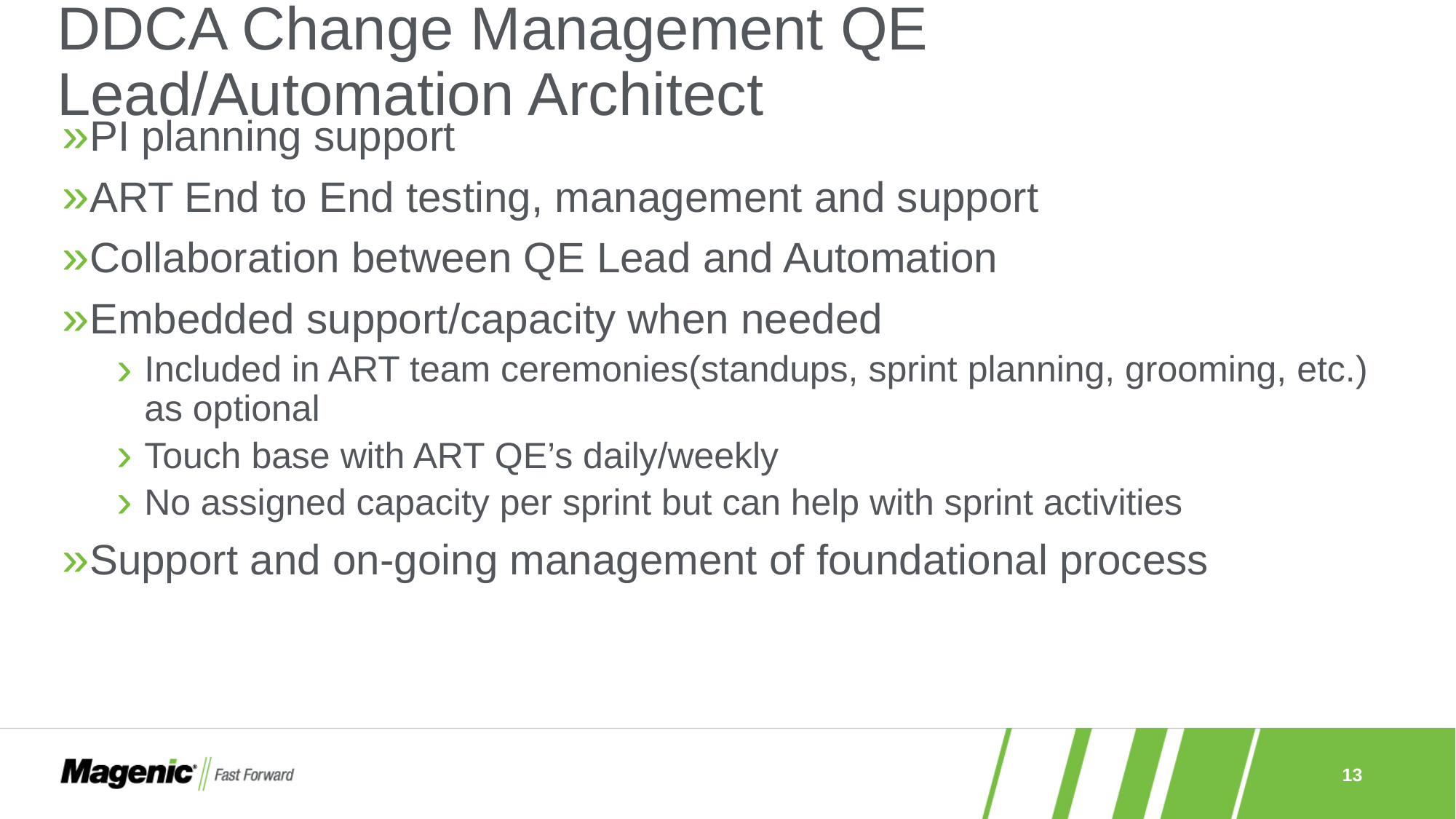

# DDCA Change Management QE Lead/Automation Architect
PI planning support
ART End to End testing, management and support
Collaboration between QE Lead and Automation
Embedded support/capacity when needed
Included in ART team ceremonies(standups, sprint planning, grooming, etc.) as optional
Touch base with ART QE’s daily/weekly
No assigned capacity per sprint but can help with sprint activities
Support and on-going management of foundational process